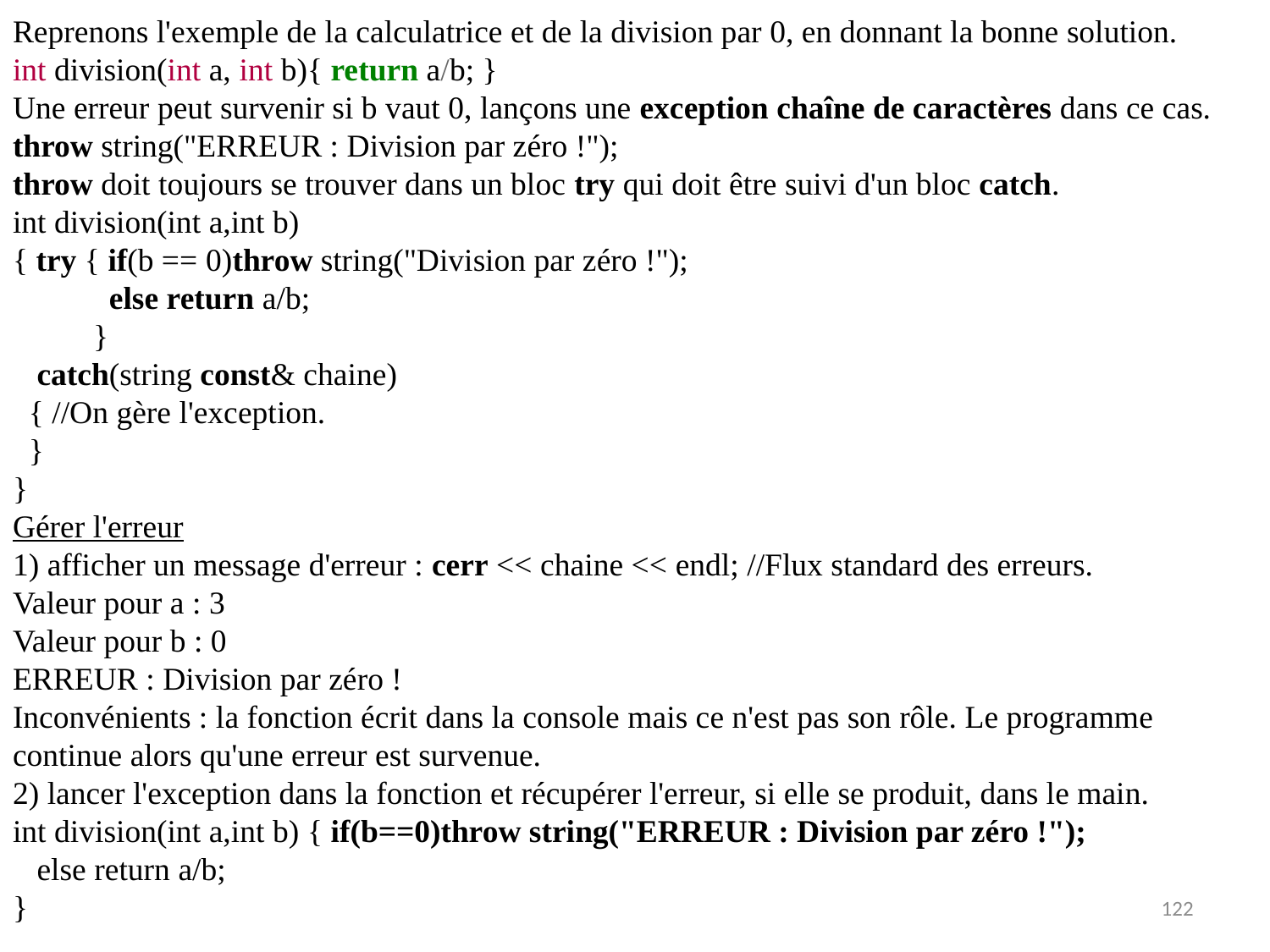

Reprenons l'exemple de la calculatrice et de la division par 0, en donnant la bonne solution.
int division(int a, int b){ return a/b; }
Une erreur peut survenir si b vaut 0, lançons une exception chaîne de caractères dans ce cas. throw string("ERREUR : Division par zéro !");
throw doit toujours se trouver dans un bloc try qui doit être suivi d'un bloc catch.
int division(int a,int b)
{ try { if(b == 0)throw string("Division par zéro !");
            else return a/b;
          }
   catch(string const& chaine)
  { //On gère l'exception.
  }
}
Gérer l'erreur
1) afficher un message d'erreur : cerr << chaine << endl; //Flux standard des erreurs.
Valeur pour a : 3
Valeur pour b : 0
ERREUR : Division par zéro !
Inconvénients : la fonction écrit dans la console mais ce n'est pas son rôle. Le programme continue alors qu'une erreur est survenue.
2) lancer l'exception dans la fonction et récupérer l'erreur, si elle se produit, dans le main.
int division(int a,int b) { if(b==0)throw string("ERREUR : Division par zéro !");
   else return a/b;
}
122